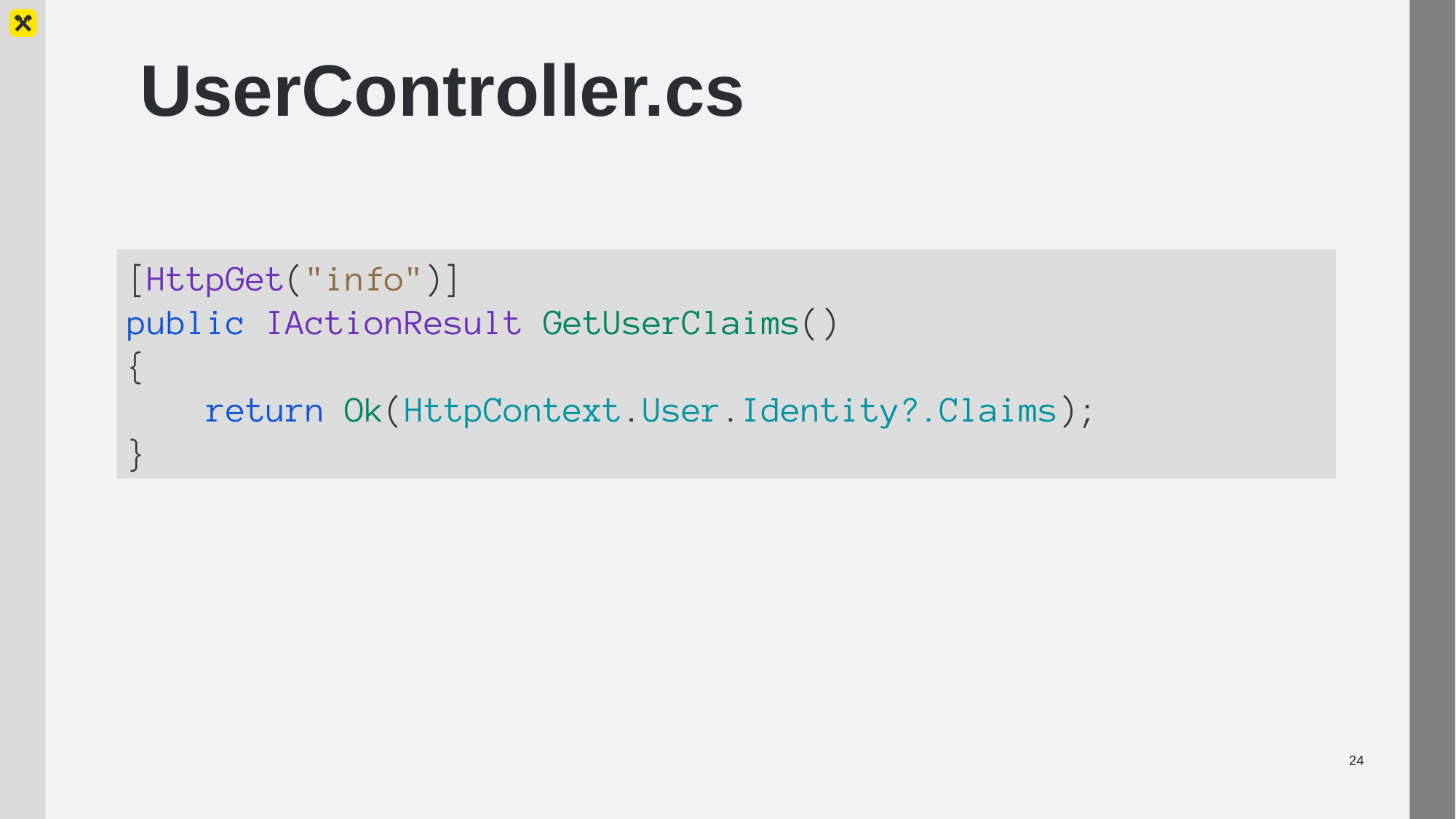

# UserController.cs
[HttpGet("info")]
public IActionResult GetUserClaims()
{
    return Ok(HttpContext.User.Identity?.Claims);
}
24